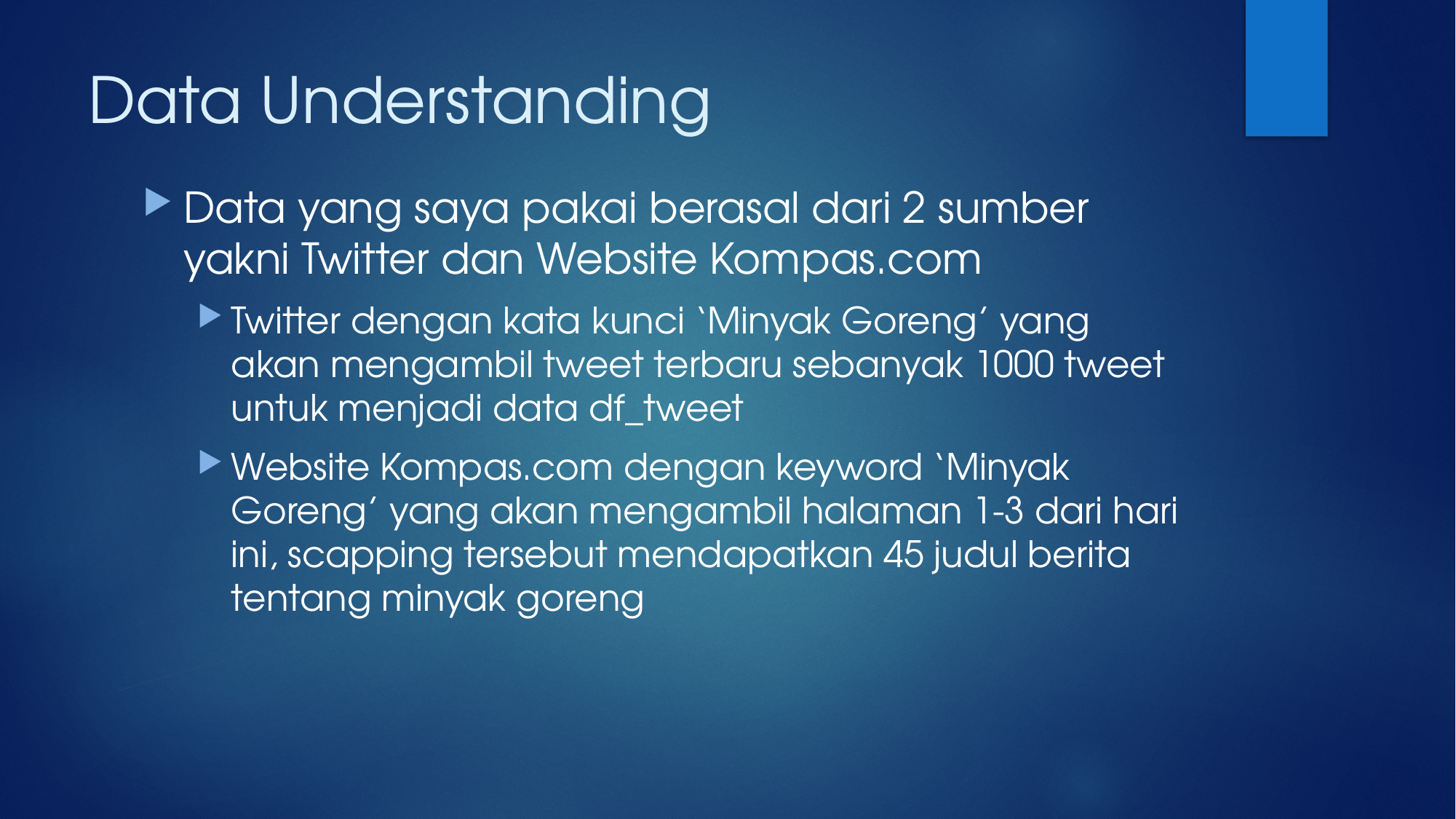

# Data Understanding
Data yang saya pakai berasal dari 2 sumber yakni Twitter dan Website Kompas.com
Twitter dengan kata kunci ‘Minyak Goreng’ yang akan mengambil tweet terbaru sebanyak 1000 tweet untuk menjadi data df_tweet
Website Kompas.com dengan keyword ‘Minyak Goreng’ yang akan mengambil halaman 1-3 dari hari ini, scapping tersebut mendapatkan 45 judul berita tentang minyak goreng